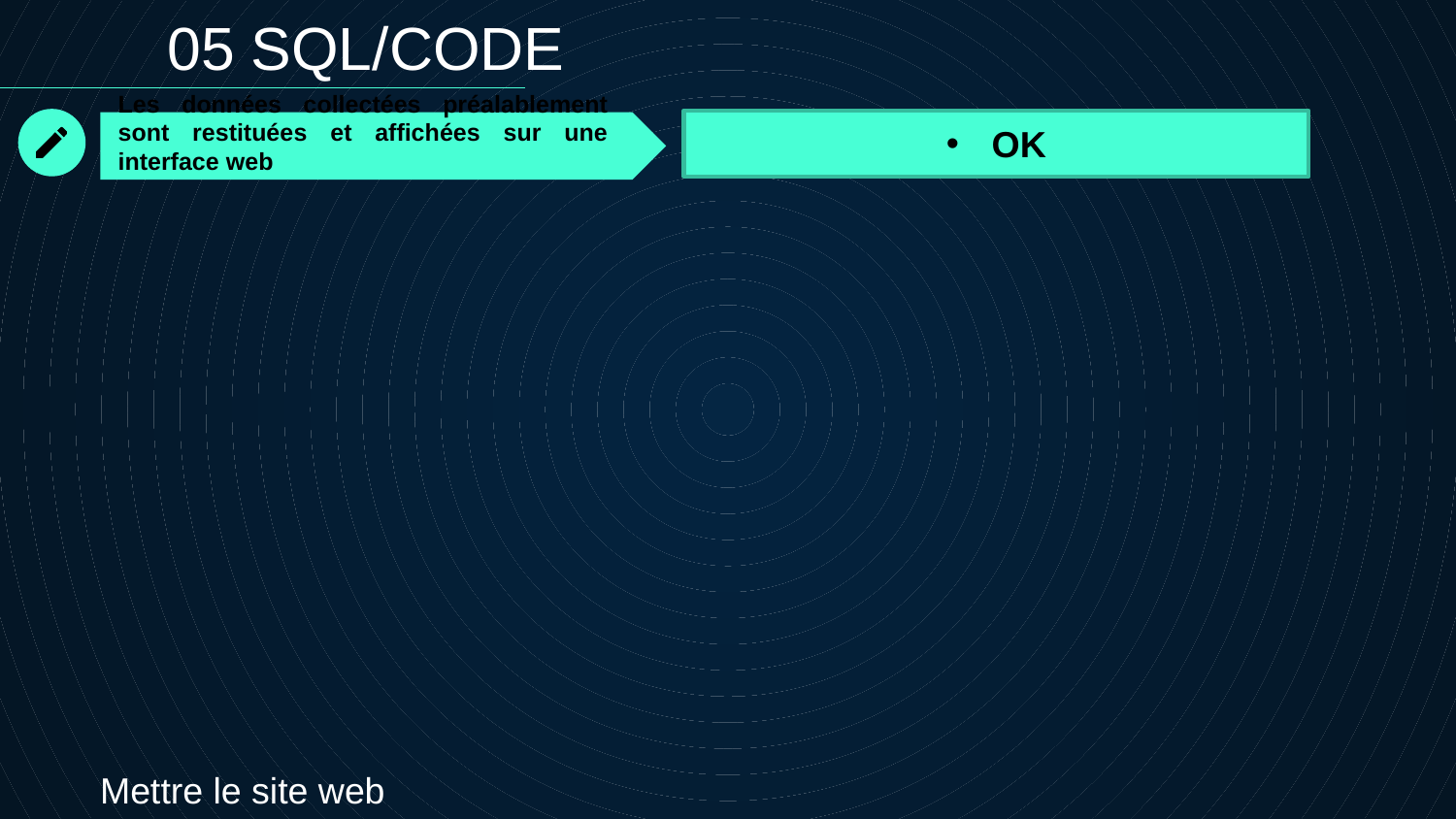

05 SQL/CODE

# Les données collectées préalablement sont restituées et affichées sur une interface web
OK

Mettre le site web